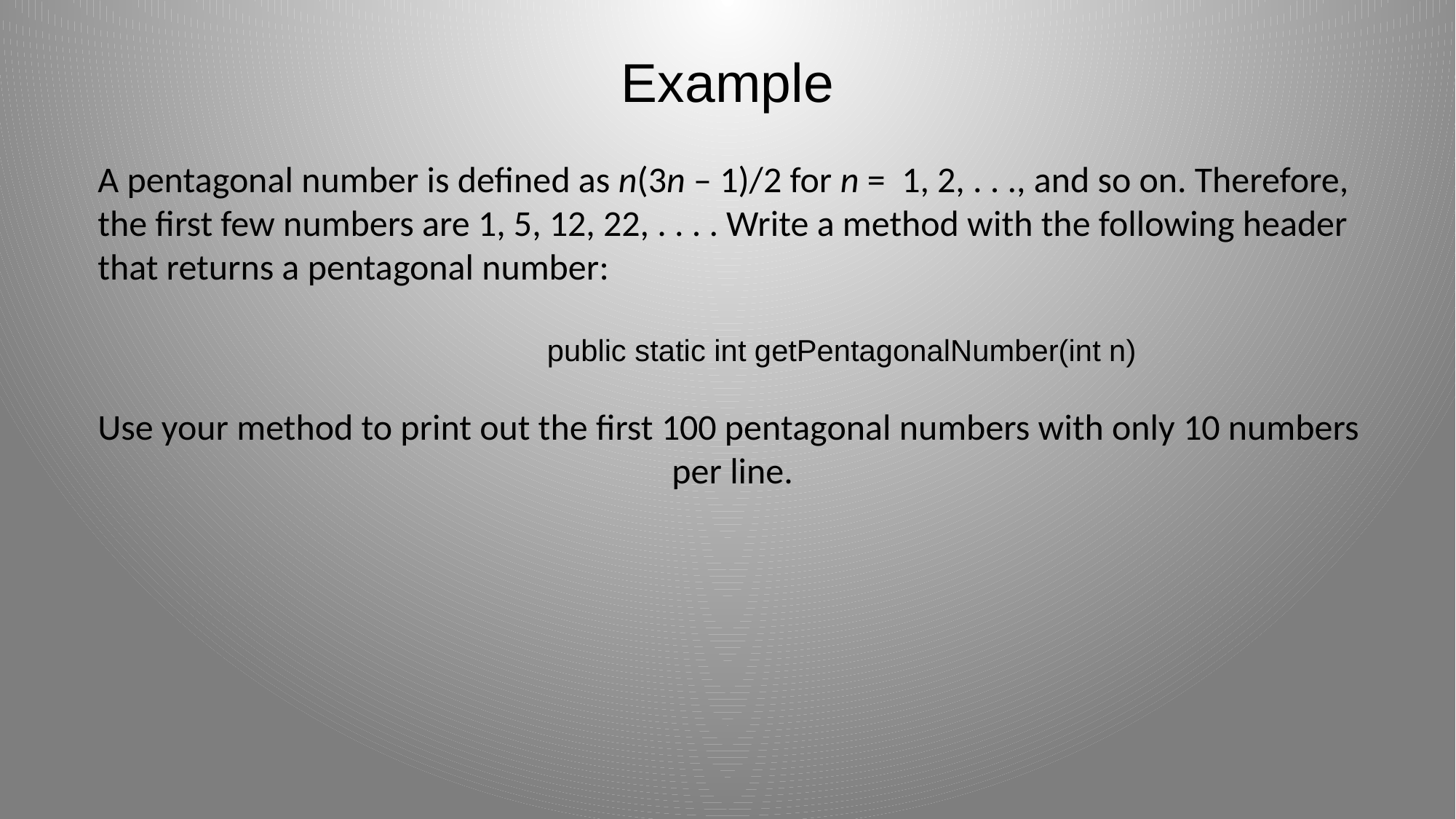

# Example
A pentagonal number is defined as n(3n – 1)/2 for n =  1, 2, . . ., and so on. Therefore,
the first few numbers are 1, 5, 12, 22, . . . . Write a method with the following header
that returns a pentagonal number:

		public static int getPentagonalNumber(int n)

Use your method to print out the first 100 pentagonal numbers with only 10 numbers
per line.